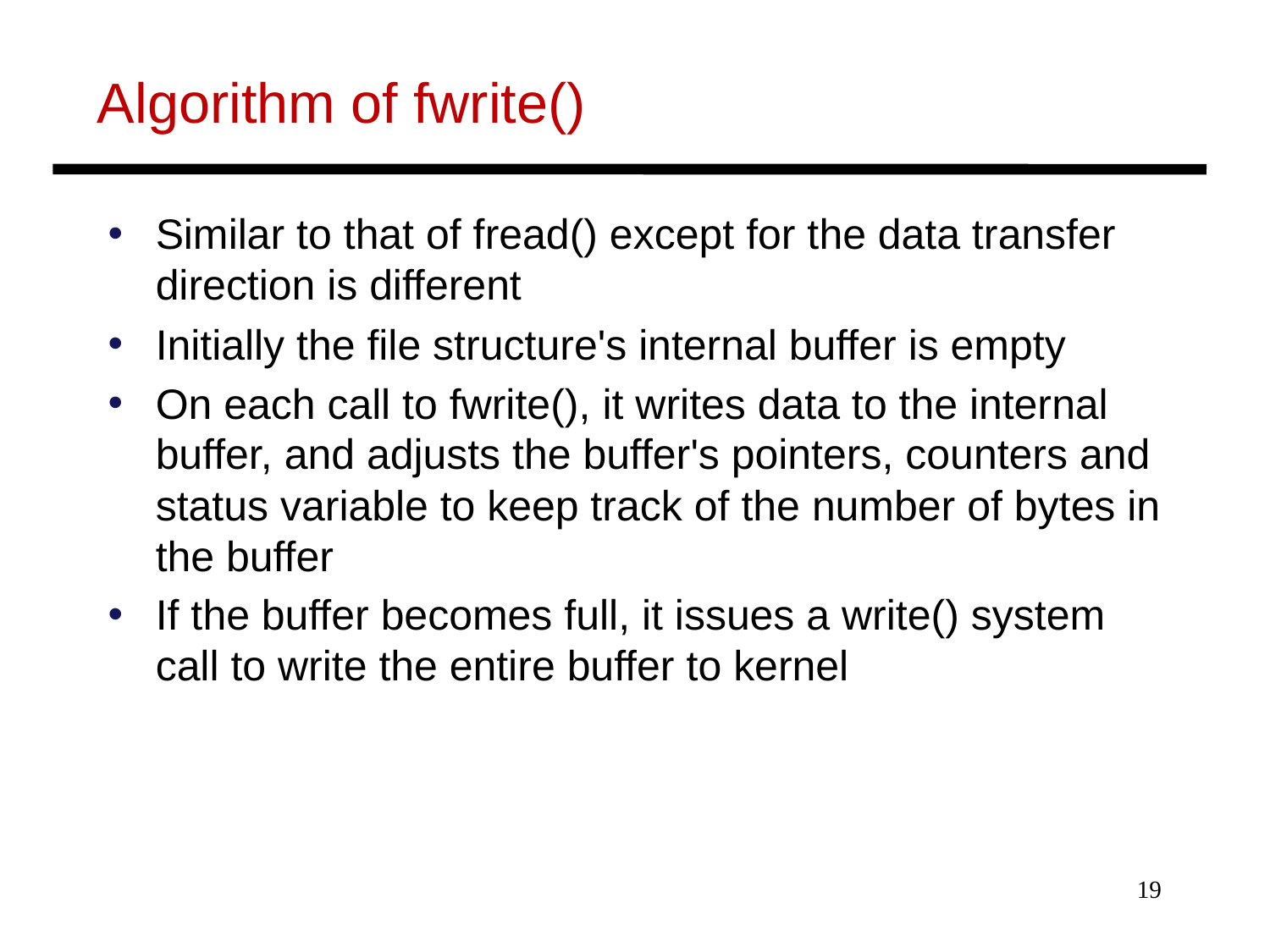

# Algorithm of fwrite()
Similar to that of fread() except for the data transfer direction is different
Initially the file structure's internal buffer is empty
On each call to fwrite(), it writes data to the internal buffer, and adjusts the buffer's pointers, counters and status variable to keep track of the number of bytes in the buffer
If the buffer becomes full, it issues a write() system call to write the entire buffer to kernel
19